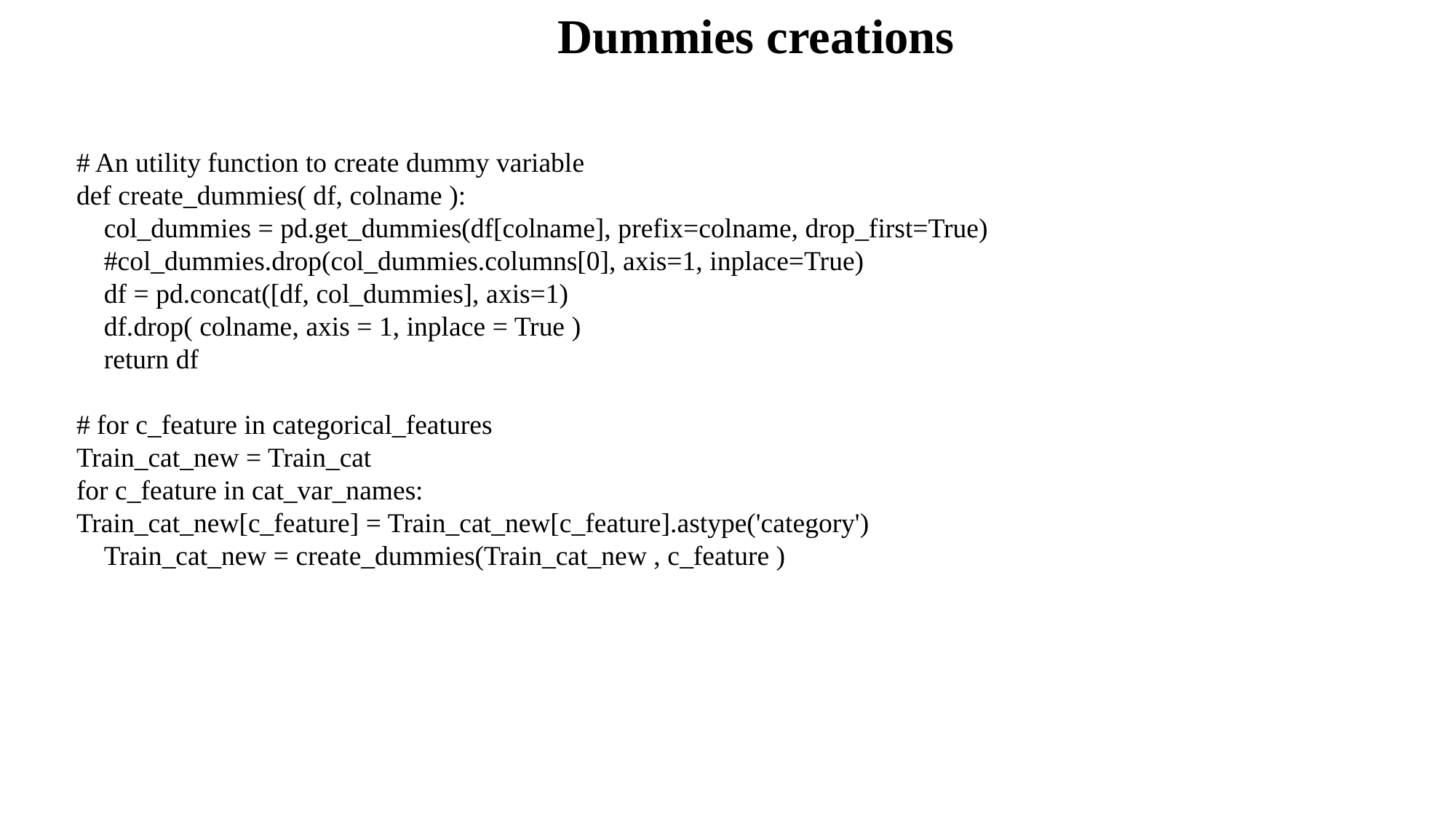

Dummies creations
# An utility function to create dummy variable
def create_dummies( df, colname ):
    col_dummies = pd.get_dummies(df[colname], prefix=colname, drop_first=True)
    #col_dummies.drop(col_dummies.columns[0], axis=1, inplace=True)
    df = pd.concat([df, col_dummies], axis=1)
    df.drop( colname, axis = 1, inplace = True )
    return df

# for c_feature in categorical_features
Train_cat_new = Train_cat
for c_feature in cat_var_names:
Train_cat_new[c_feature] = Train_cat_new[c_feature].astype('category')
    Train_cat_new = create_dummies(Train_cat_new , c_feature )